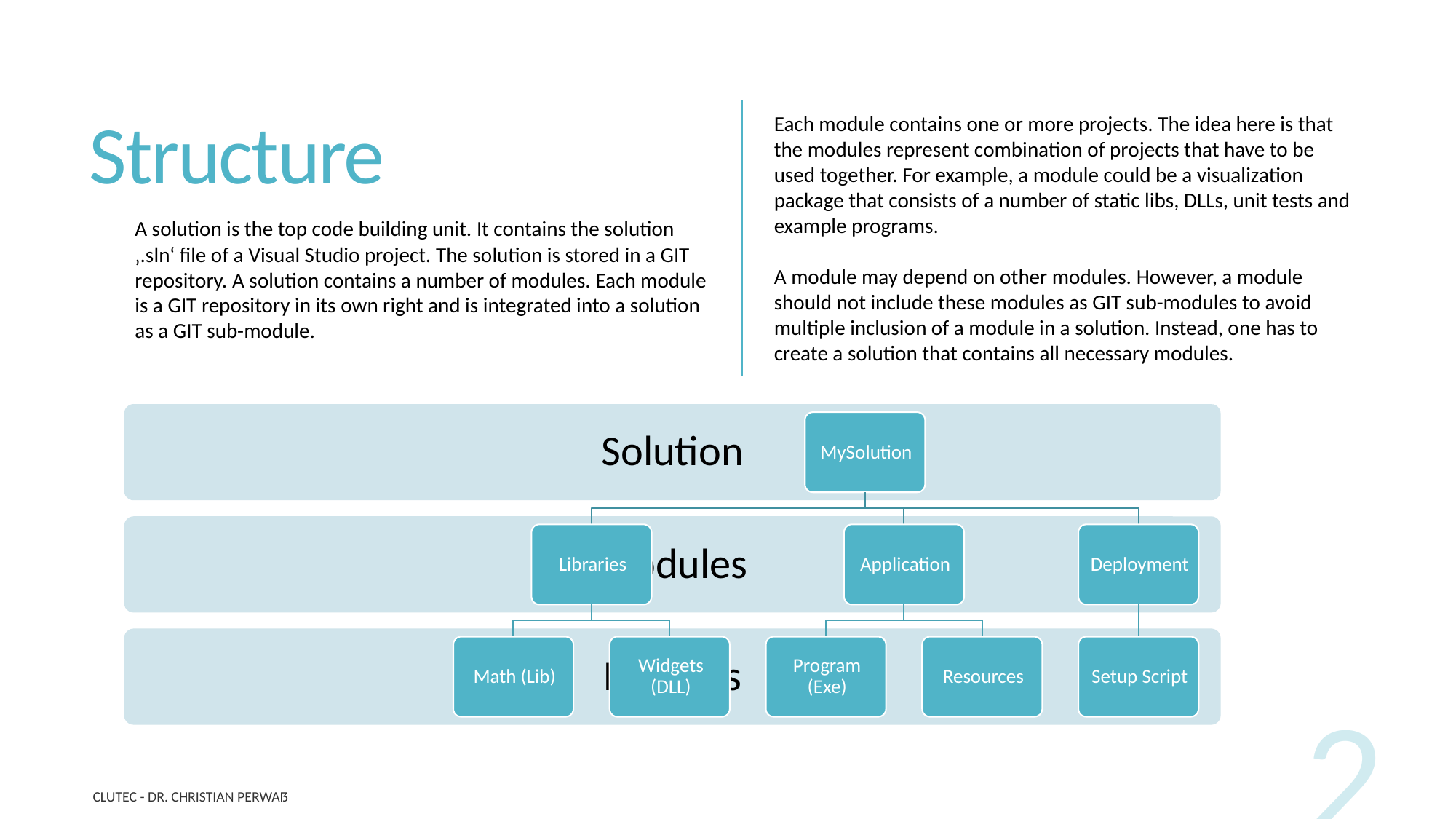

# Structure
Each module contains one or more projects. The idea here is that the modules represent combination of projects that have to be used together. For example, a module could be a visualization package that consists of a number of static libs, DLLs, unit tests and example programs.

A module may depend on other modules. However, a module should not include these modules as GIT sub-modules to avoid multiple inclusion of a module in a solution. Instead, one has to create a solution that contains all necessary modules.
A solution is the top code building unit. It contains the solution ‚.sln‘ file of a Visual Studio project. The solution is stored in a GIT repository. A solution contains a number of modules. Each module is a GIT repository in its own right and is integrated into a solution as a GIT sub-module.
Projects
Modules
Solution
MySolution
Libraries
Math (Lib)
Widgets (DLL)
Application
Program (Exe)
Resources
Deployment
Setup Script
2
CluTec - Dr. Christian Perwaß